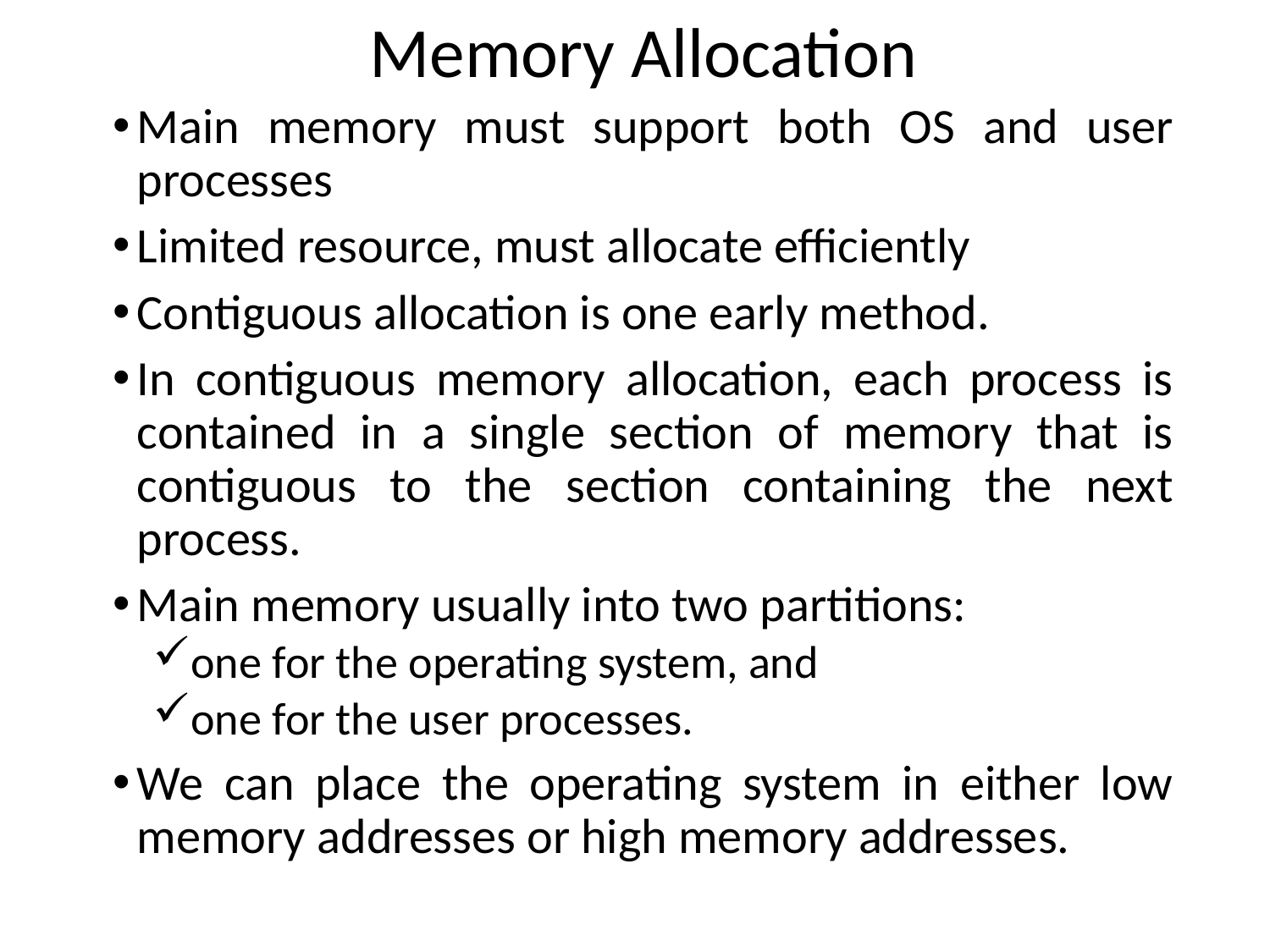

# Memory Allocation
Main memory must support both OS and user processes
Limited resource, must allocate efficiently
Contiguous allocation is one early method.
In contiguous memory allocation, each process is contained in a single section of memory that is contiguous to the section containing the next process.
Main memory usually into two partitions:
one for the operating system, and
one for the user processes.
We can place the operating system in either low memory addresses or high memory addresses.